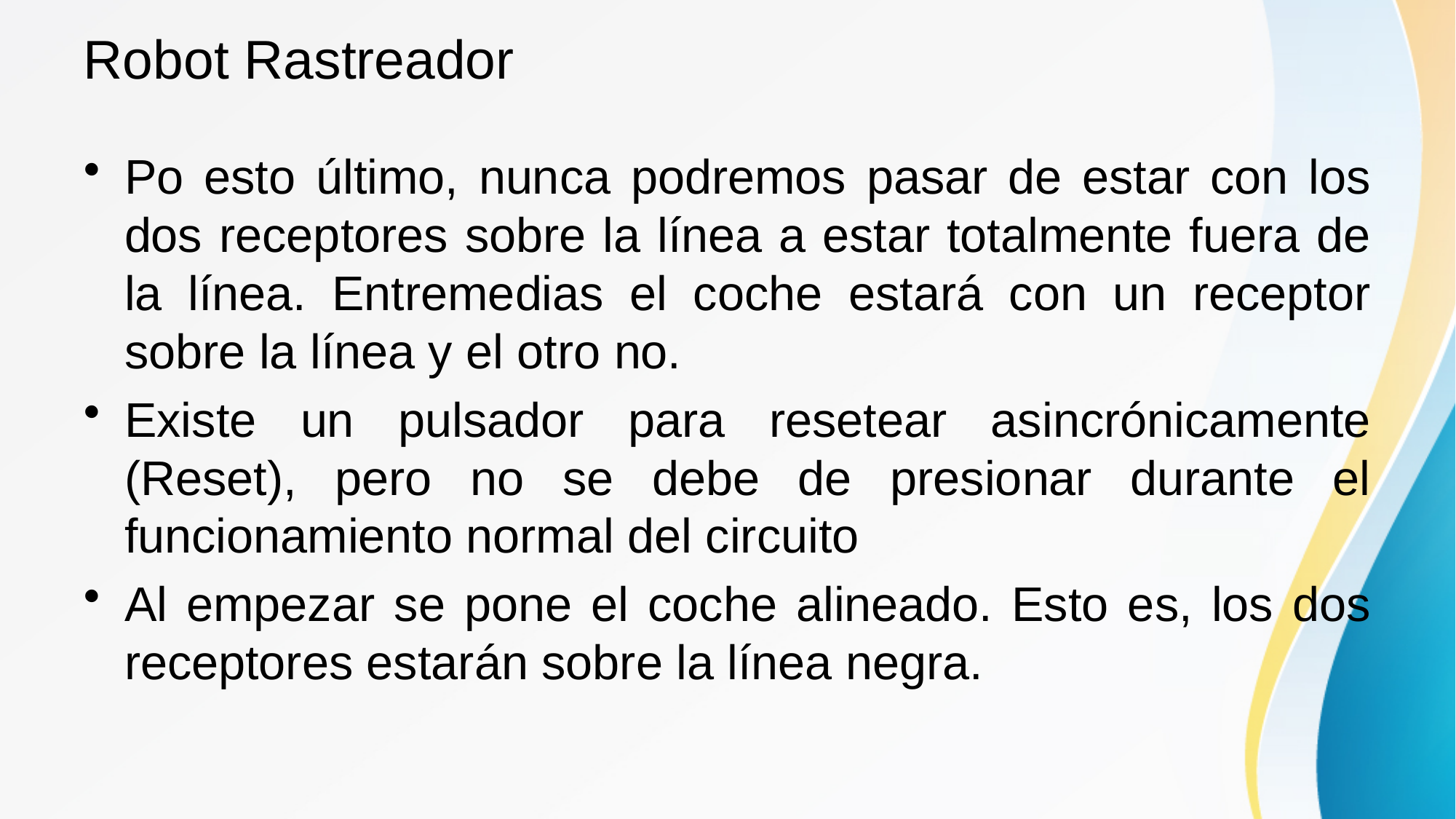

# Robot Rastreador
Po esto último, nunca podremos pasar de estar con los dos receptores sobre la línea a estar totalmente fuera de la línea. Entremedias el coche estará con un receptor sobre la línea y el otro no.
Existe un pulsador para resetear asincrónicamente (Reset), pero no se debe de presionar durante el funcionamiento normal del circuito
Al empezar se pone el coche alineado. Esto es, los dos receptores estarán sobre la línea negra.